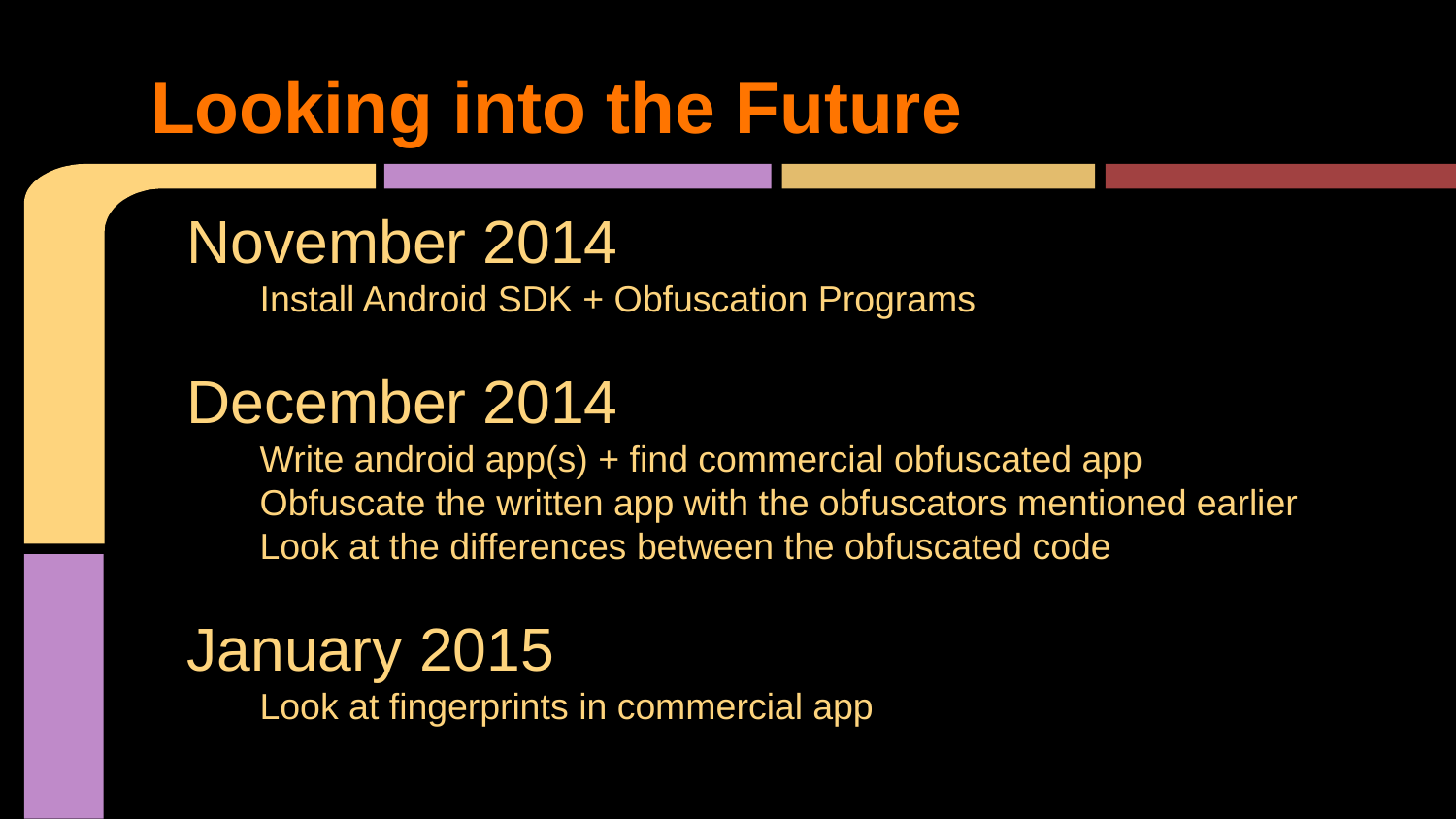

# Looking into the Future
November 2014
Install Android SDK + Obfuscation Programs

December 2014
Write android app(s) + find commercial obfuscated app
Obfuscate the written app with the obfuscators mentioned earlier
Look at the differences between the obfuscated code

January 2015
Look at fingerprints in commercial app